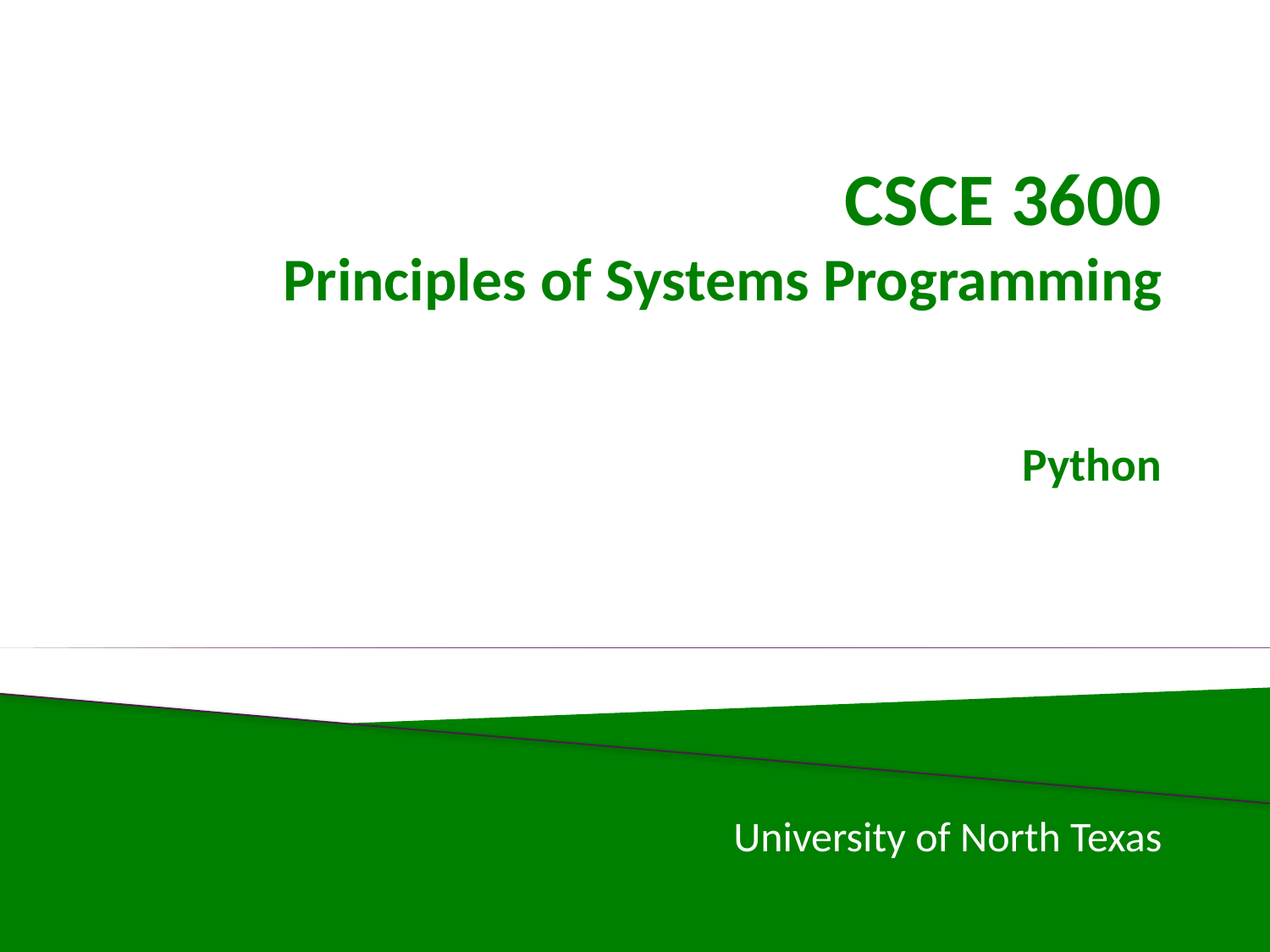

# CSCE 3600 Principles of Systems Programming Python

University of North Texas